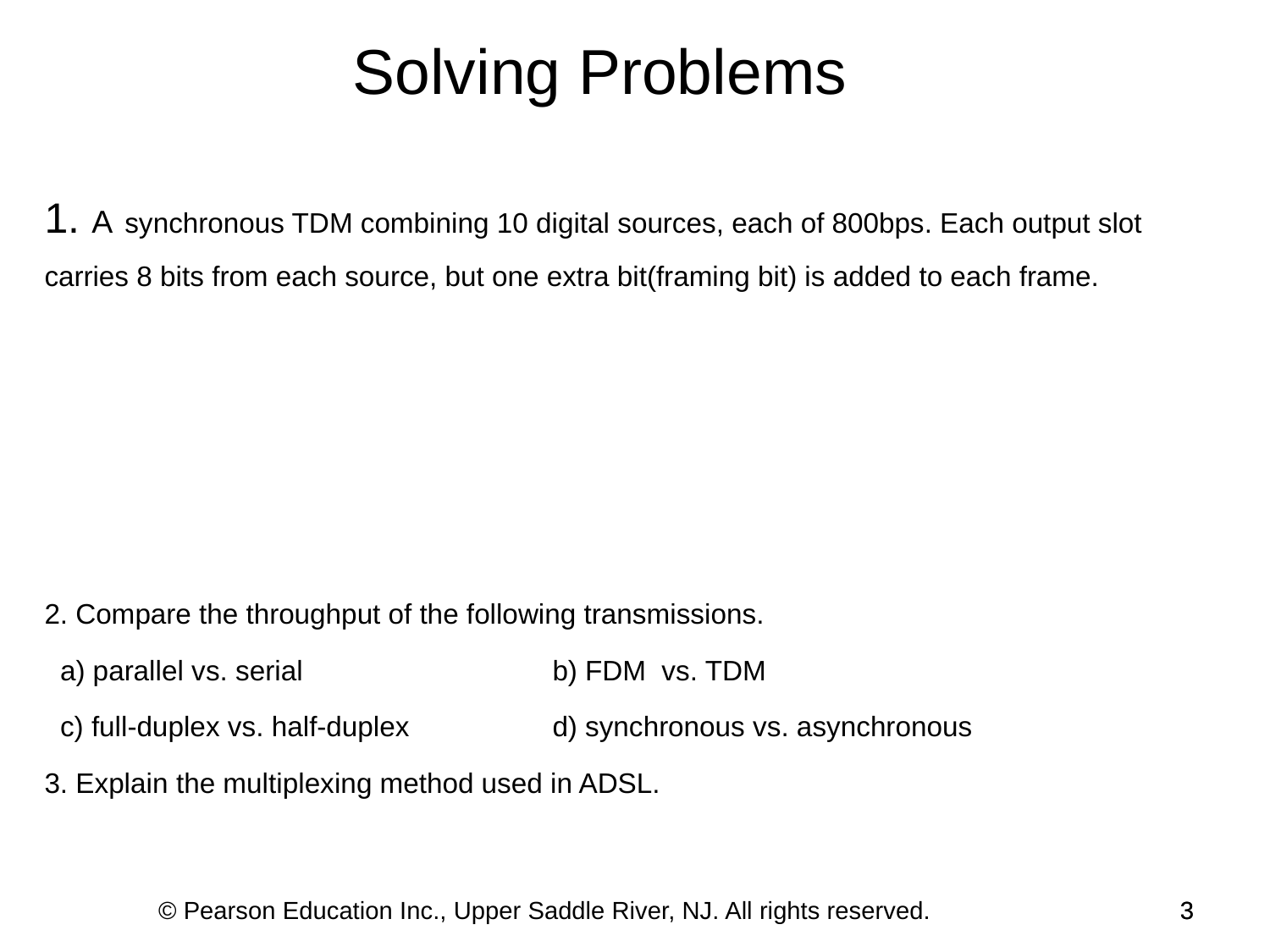

Solving Problems
1. A synchronous TDM combining 10 digital sources, each of 800bps. Each output slot carries 8 bits from each source, but one extra bit(framing bit) is added to each frame.

2. Compare the throughput of the following transmissions.
  a) parallel vs. serial  	  	b) FDM  vs. TDM
  c) full-duplex vs. half-duplex		d) synchronous vs. asynchronous
3. Explain the multiplexing method used in ADSL.

© Pearson Education Inc., Upper Saddle River, NJ. All rights reserved.
3
3